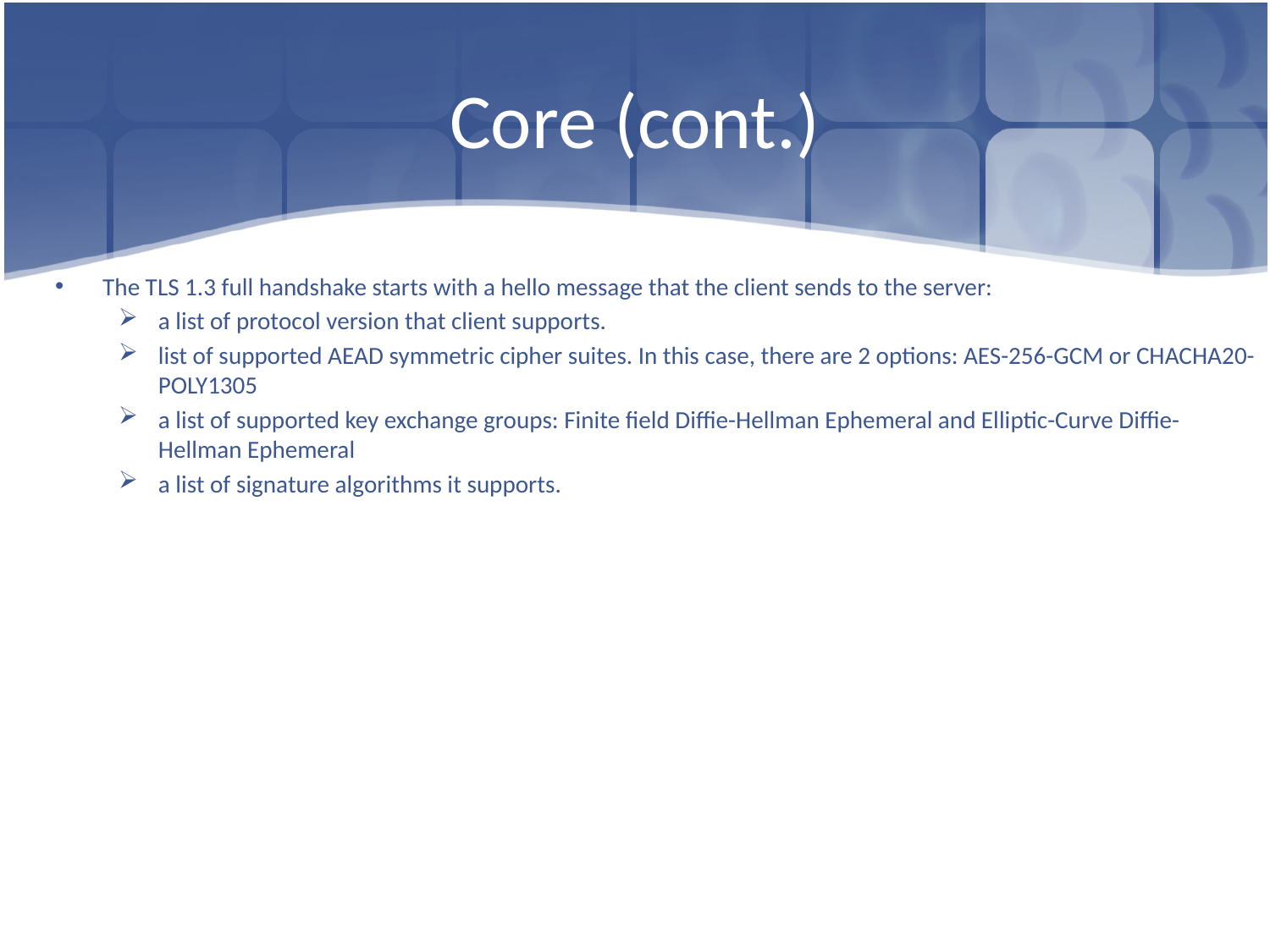

# Core (cont.)
The TLS 1.3 full handshake starts with a hello message that the client sends to the server:
a list of protocol version that client supports.
list of supported AEAD symmetric cipher suites. In this case, there are 2 options: AES-256-GCM or CHACHA20-POLY1305
a list of supported key exchange groups: Finite field Diffie-Hellman Ephemeral and Elliptic-Curve Diffie-Hellman Ephemeral
a list of signature algorithms it supports.